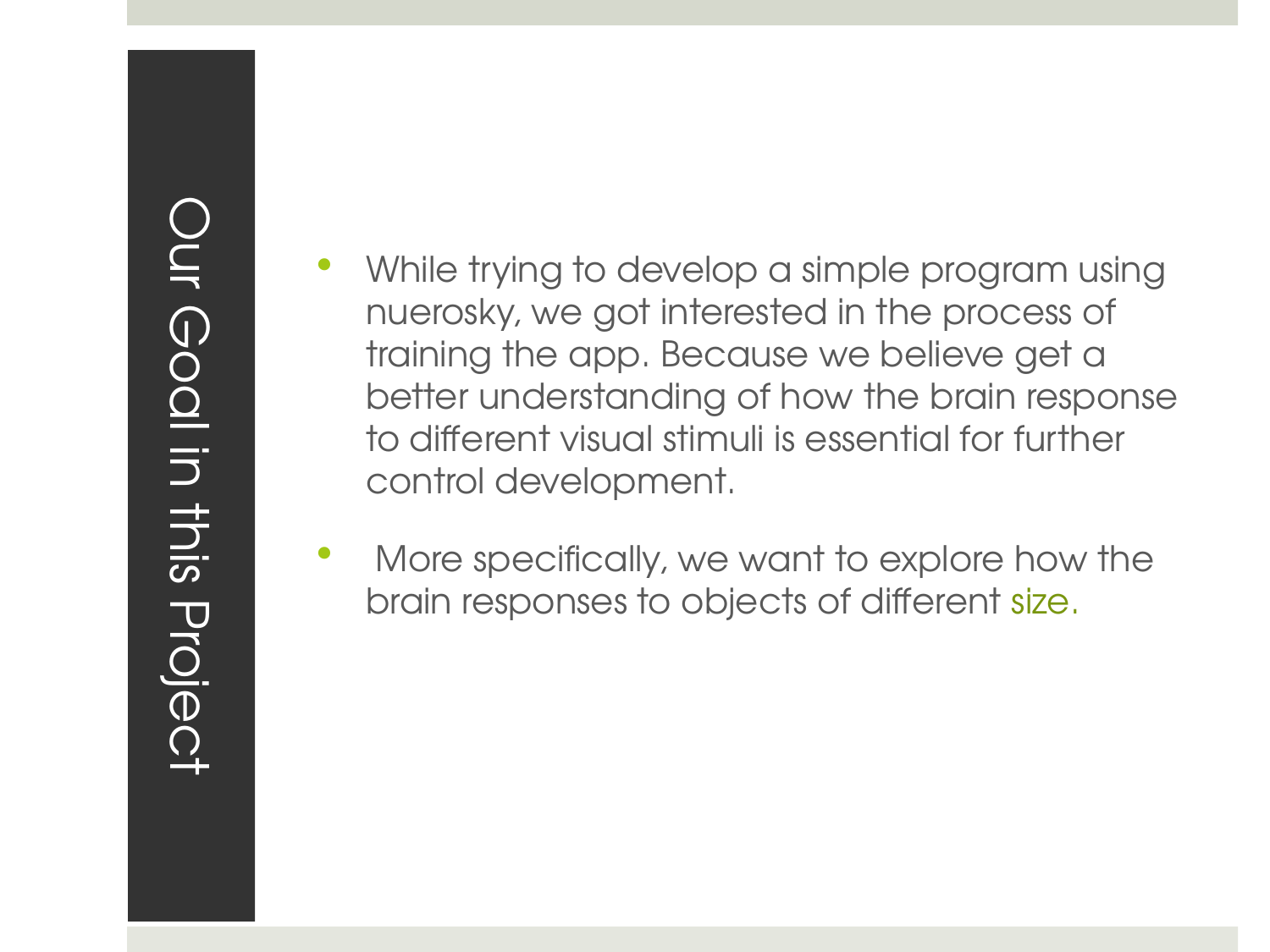

# Our Goal in this Project
While trying to develop a simple program using nuerosky, we got interested in the process of training the app. Because we believe get a better understanding of how the brain response to different visual stimuli is essential for further control development.
 More specifically, we want to explore how the brain responses to objects of different size.